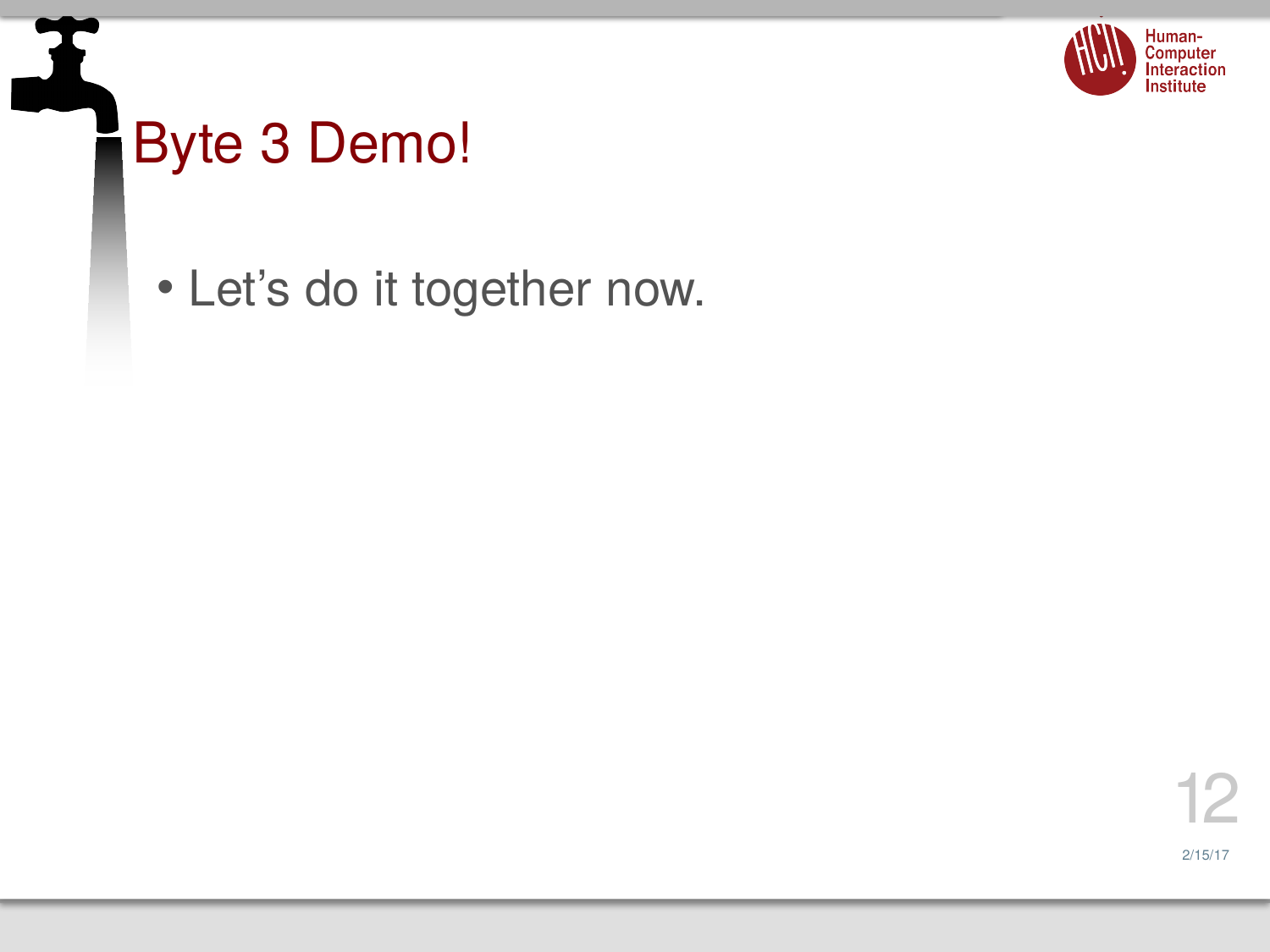

# Byte 3 Demo!
Let’s do it together now.
12
2/15/17